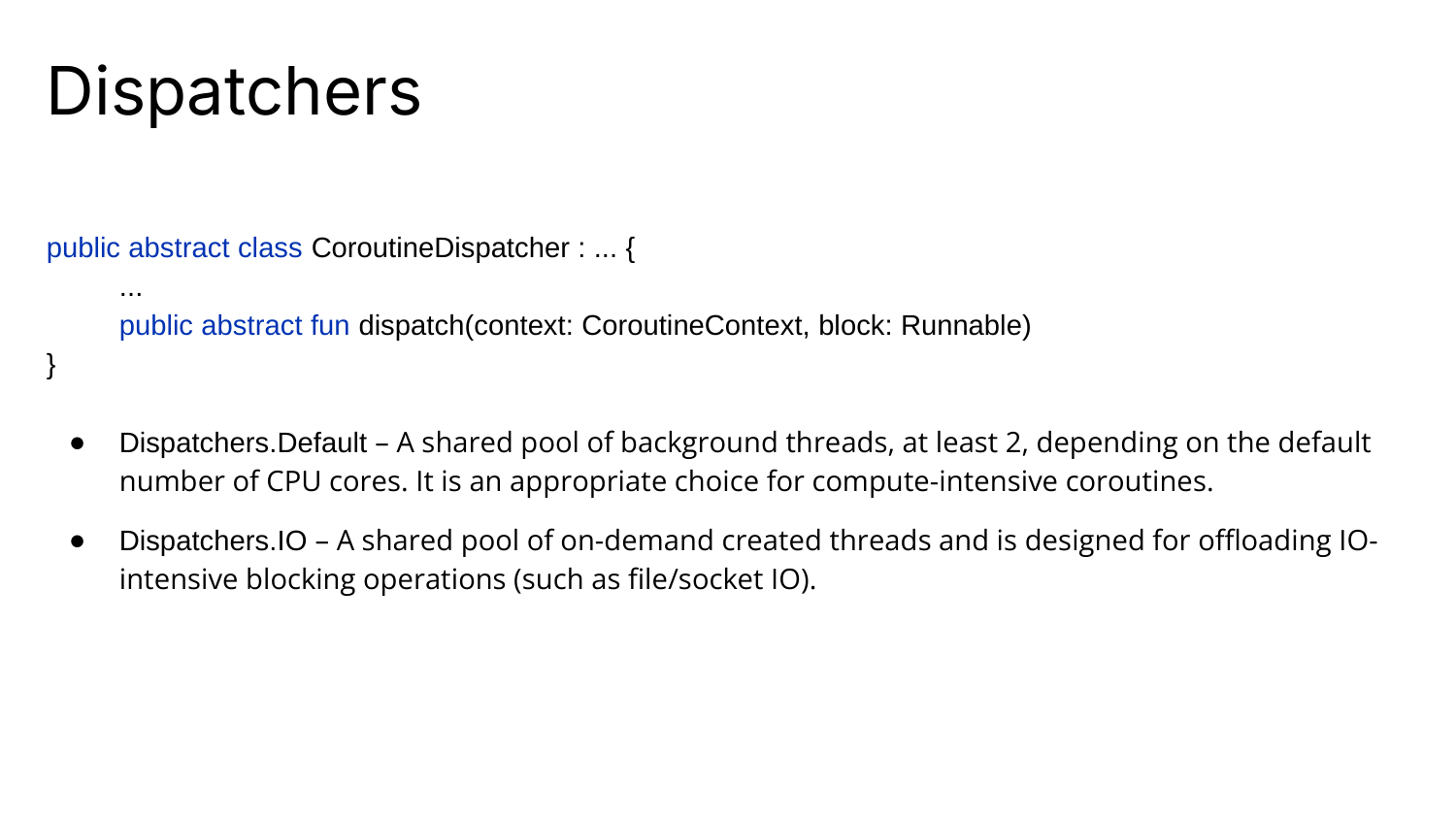

# Dispatchers
public abstract class CoroutineDispatcher : ... {
...
public abstract fun dispatch(context: CoroutineContext, block: Runnable)
}

Dispatchers.Default – A shared pool of background threads, at least 2, depending on the default number of CPU cores. It is an appropriate choice for compute-intensive coroutines.
Dispatchers.IO – A shared pool of on-demand created threads and is designed for offloading IO-intensive blocking operations (such as file/socket IO).